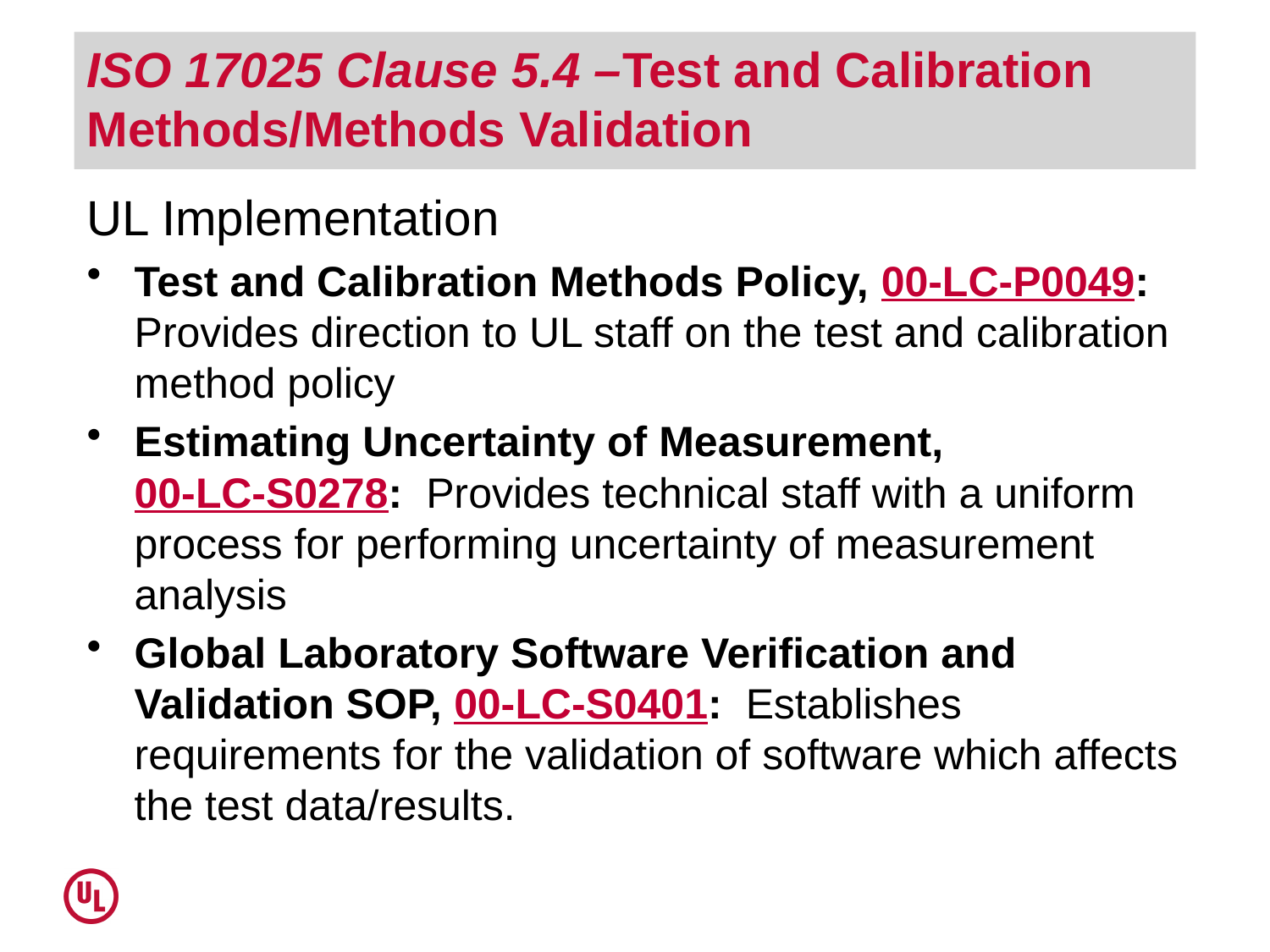

# ISO 17025 Clause 5.4 –Test and Calibration Methods/Methods Validation
UL Implementation
Test and Calibration Methods Policy, 00-LC-P0049:  Provides direction to UL staff on the test and calibration method policy
Estimating Uncertainty of Measurement, 00-LC-S0278:  Provides technical staff with a uniform process for performing uncertainty of measurement analysis
Global Laboratory Software Verification and Validation SOP, 00-LC-S0401:  Establishes requirements for the validation of software which affects the test data/results.